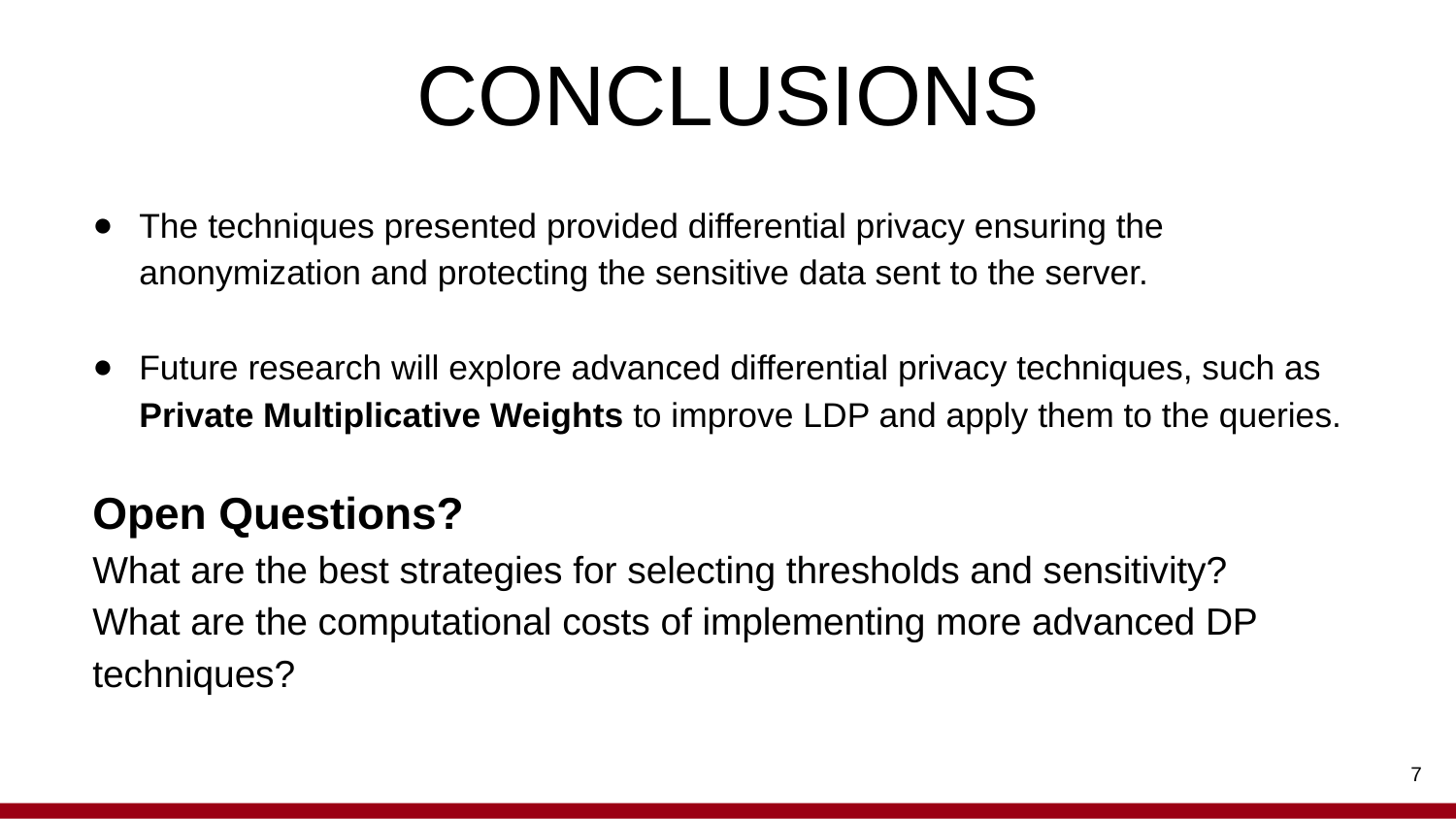

# CONCLUSIONS
The techniques presented provided differential privacy ensuring the anonymization and protecting the sensitive data sent to the server.

Future research will explore advanced differential privacy techniques, such as Private Multiplicative Weights to improve LDP and apply them to the queries.

Open Questions?
What are the best strategies for selecting thresholds and sensitivity?
What are the computational costs of implementing more advanced DP techniques?
7